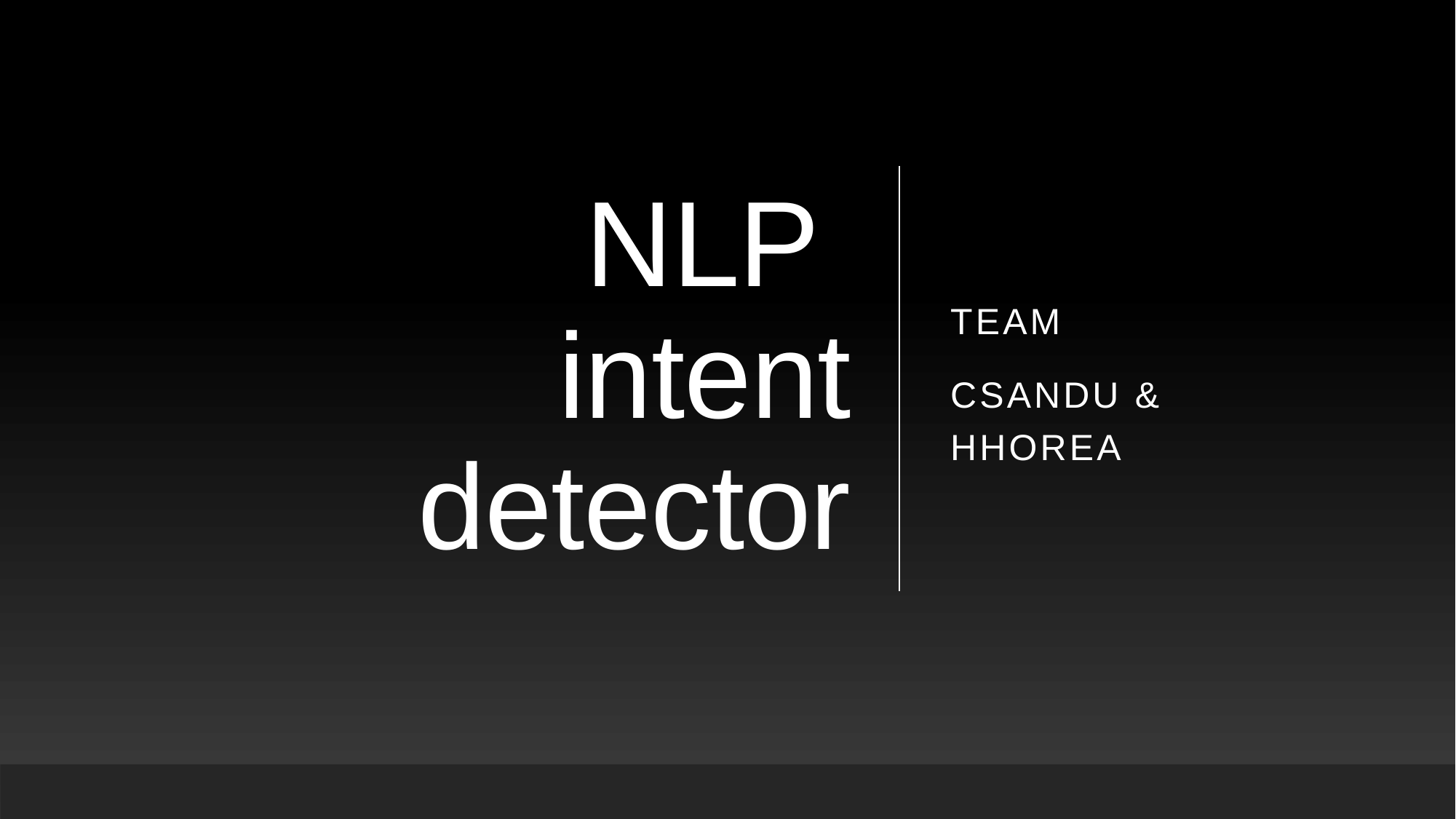

# NLP intent detector
Team
CSandu & HHorea